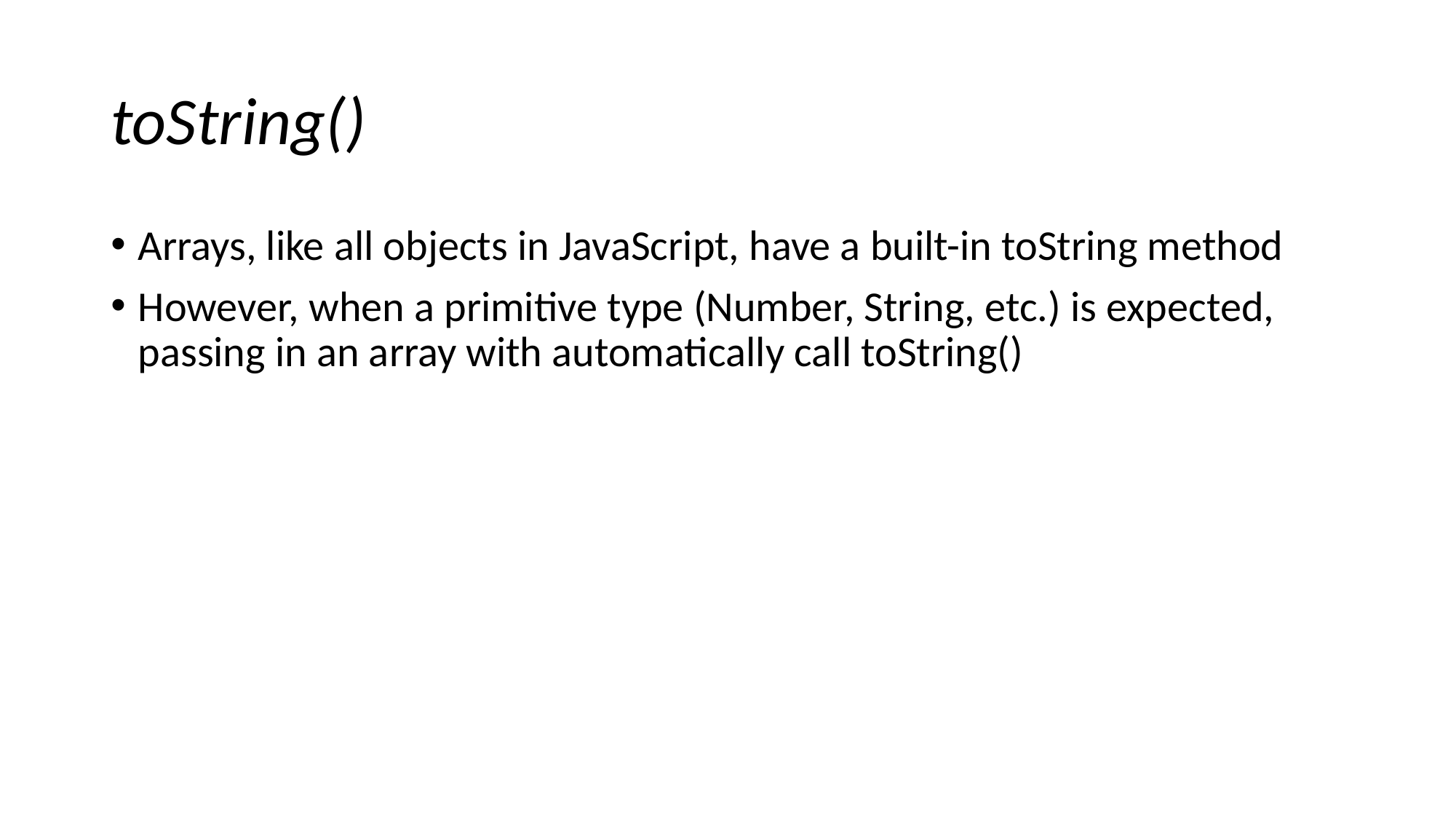

# toString()
Arrays, like all objects in JavaScript, have a built-in toString method
However, when a primitive type (Number, String, etc.) is expected, passing in an array with automatically call toString()